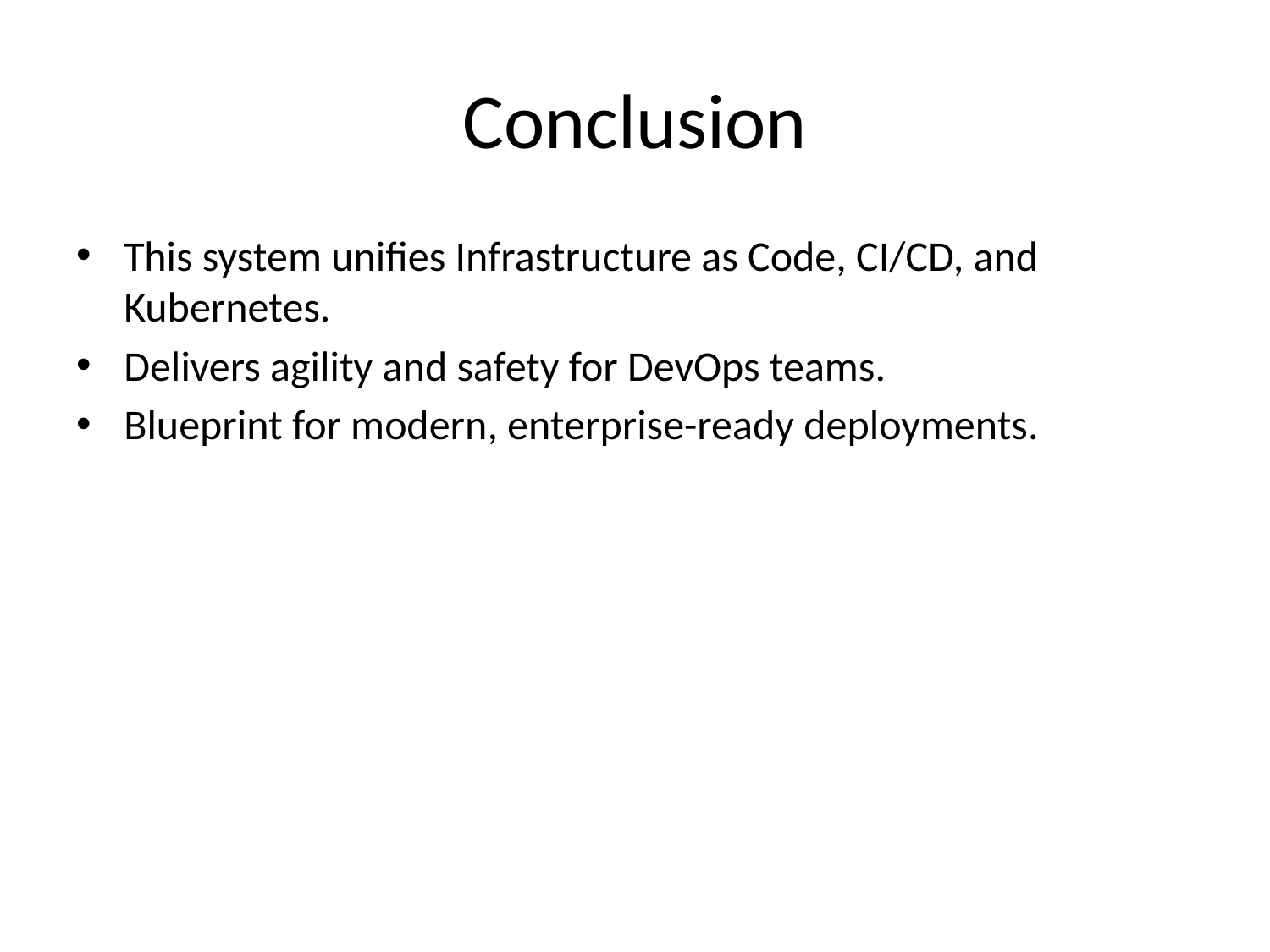

# Conclusion
This system unifies Infrastructure as Code, CI/CD, and Kubernetes.
Delivers agility and safety for DevOps teams.
Blueprint for modern, enterprise-ready deployments.